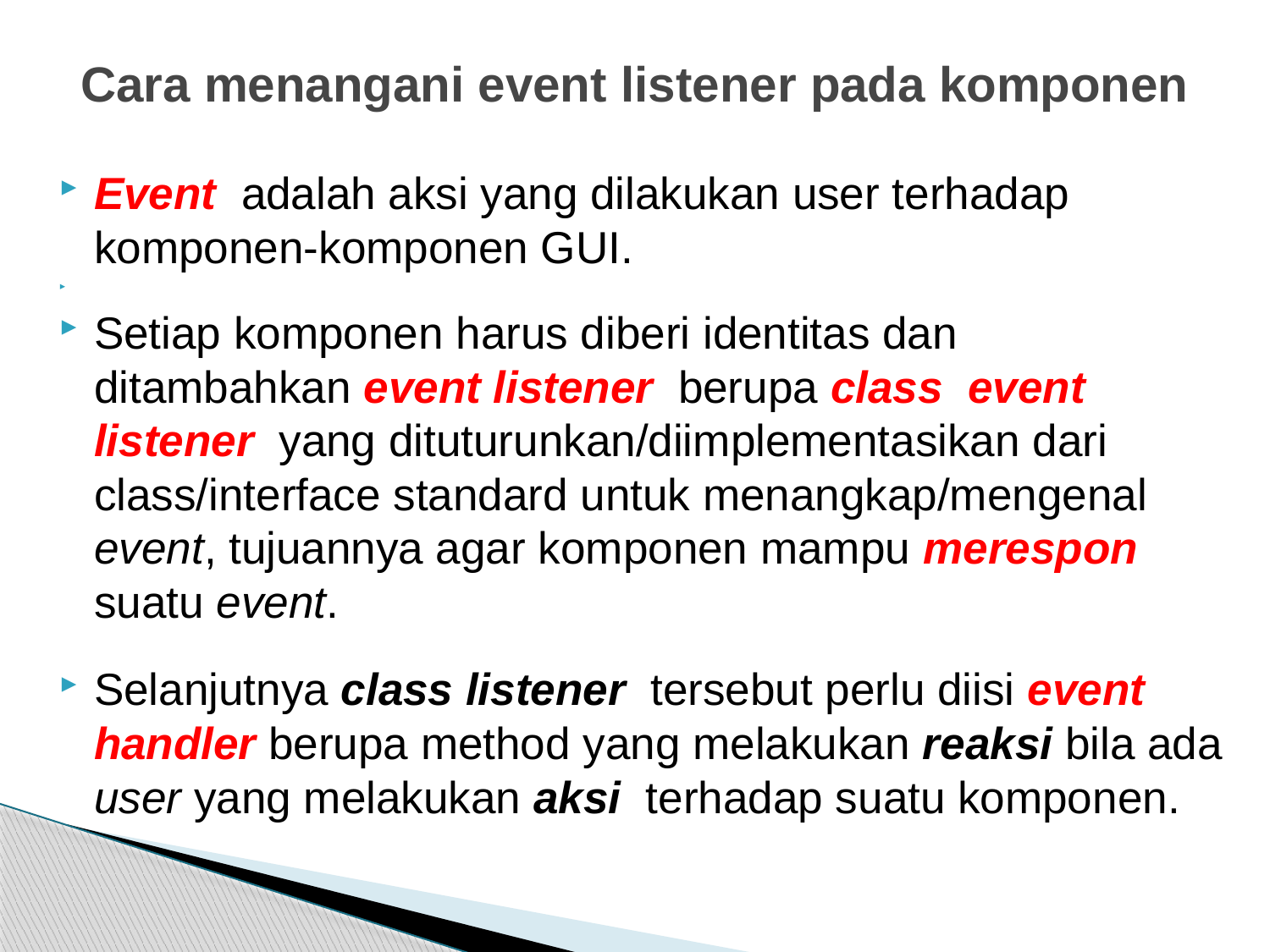

# Cara menangani event listener pada komponen
Event  adalah aksi yang dilakukan user terhadap komponen-komponen GUI.

Setiap komponen harus diberi identitas dan ditambahkan event listener  berupa class  event listener  yang dituturunkan/diimplementasikan dari class/interface standard untuk menangkap/mengenal event, tujuannya agar komponen mampu merespon  suatu event.

Selanjutnya class listener  tersebut perlu diisi event handler berupa method yang melakukan reaksi bila ada user yang melakukan aksi  terhadap suatu komponen.